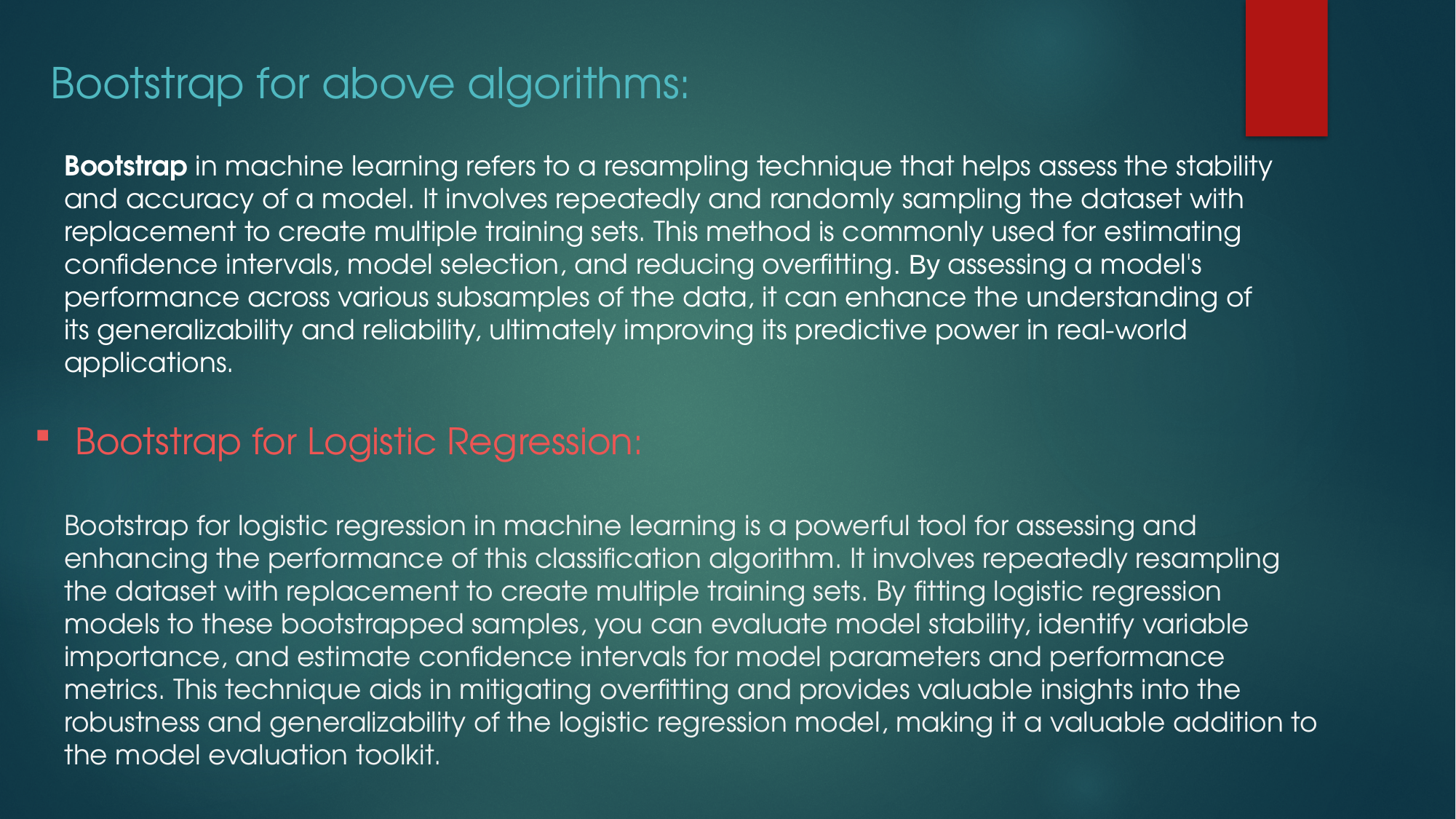

Bootstrap for above algorithms:
Bootstrap in machine learning refers to a resampling technique that helps assess the stability and accuracy of a model. It involves repeatedly and randomly sampling the dataset with replacement to create multiple training sets. This method is commonly used for estimating confidence intervals, model selection, and reducing overfitting. By assessing a model's performance across various subsamples of the data, it can enhance the understanding of its generalizability and reliability, ultimately improving its predictive power in real-world applications.
Bootstrap for Logistic Regression:
Bootstrap for logistic regression in machine learning is a powerful tool for assessing and enhancing the performance of this classification algorithm. It involves repeatedly resampling the dataset with replacement to create multiple training sets. By fitting logistic regression models to these bootstrapped samples, you can evaluate model stability, identify variable importance, and estimate confidence intervals for model parameters and performance metrics. This technique aids in mitigating overfitting and provides valuable insights into the robustness and generalizability of the logistic regression model, making it a valuable addition to the model evaluation toolkit.